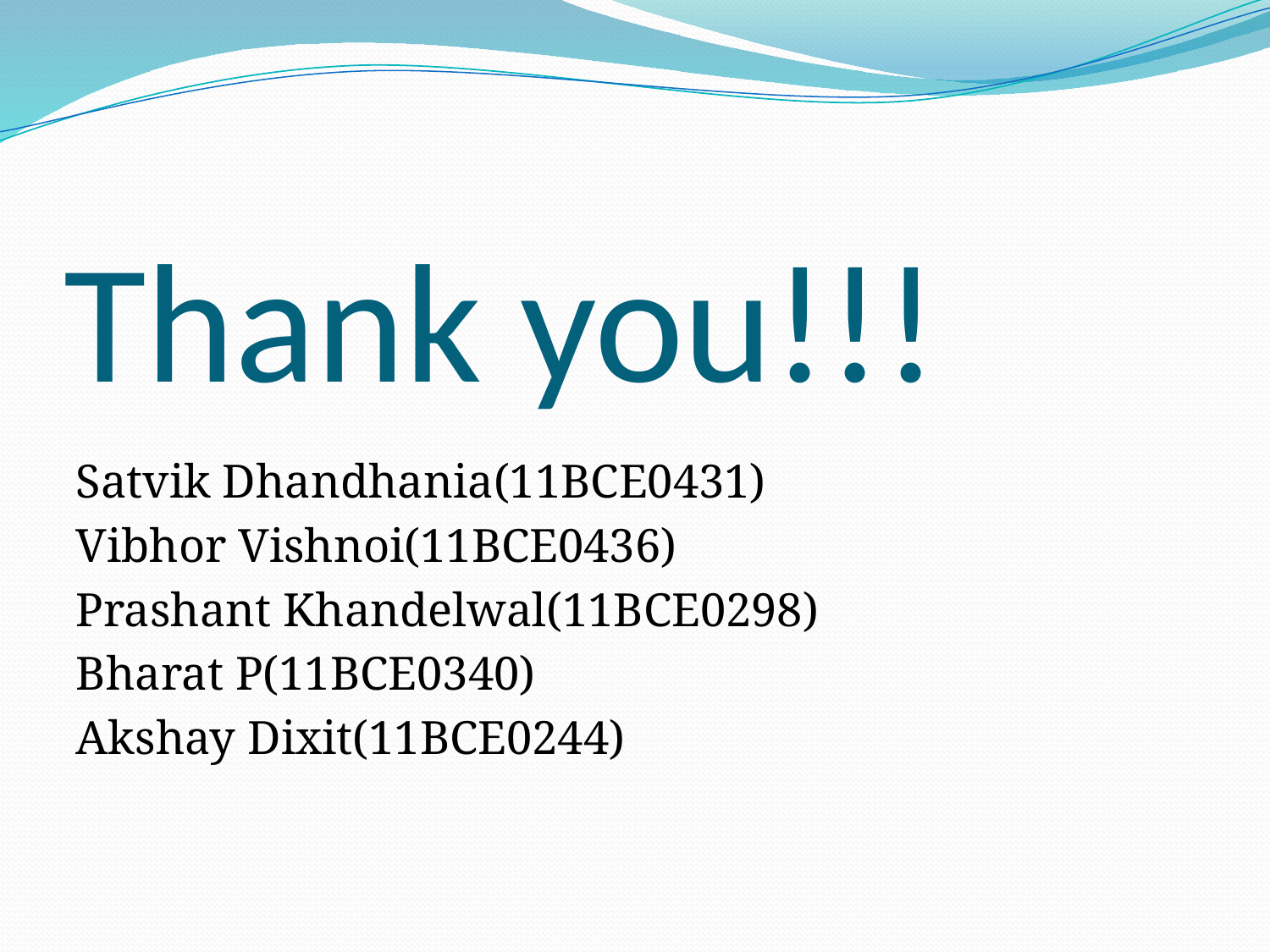

# Thank you!!!
Satvik Dhandhania(11BCE0431)
Vibhor Vishnoi(11BCE0436)
Prashant Khandelwal(11BCE0298)
Bharat P(11BCE0340)
Akshay Dixit(11BCE0244)